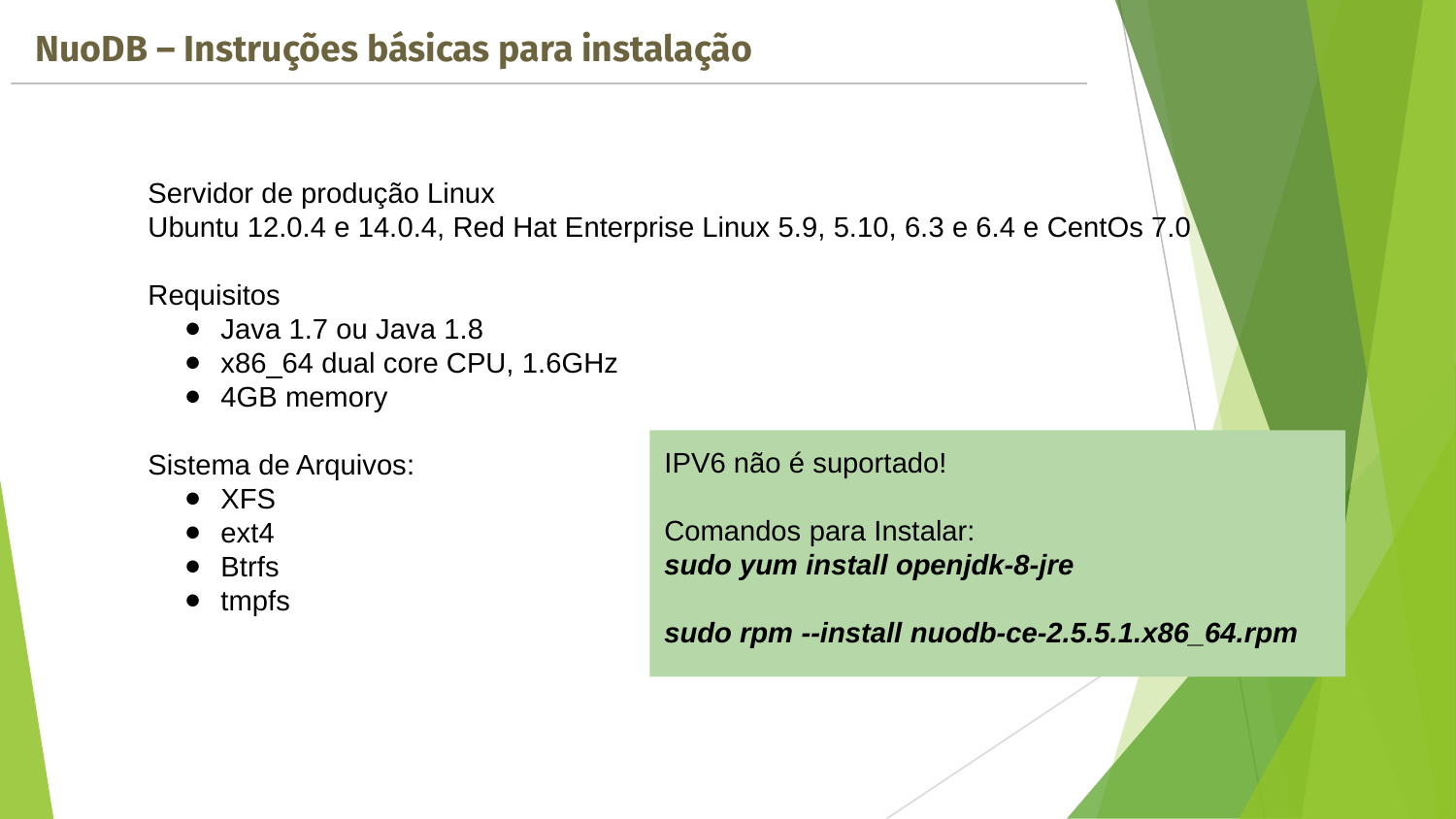

NuoDB – Instruções básicas para instalação
Servidor de produção Linux
Ubuntu 12.0.4 e 14.0.4, Red Hat Enterprise Linux 5.9, 5.10, 6.3 e 6.4 e CentOs 7.0

Requisitos
Java 1.7 ou Java 1.8
x86_64 dual core CPU, 1.6GHz
4GB memory

Sistema de Arquivos:
XFS
ext4
Btrfs
tmpfs
IPV6 não é suportado!

Comandos para Instalar:
sudo yum install openjdk-8-jre

sudo rpm --install nuodb-ce-2.5.5.1.x86_64.rpm